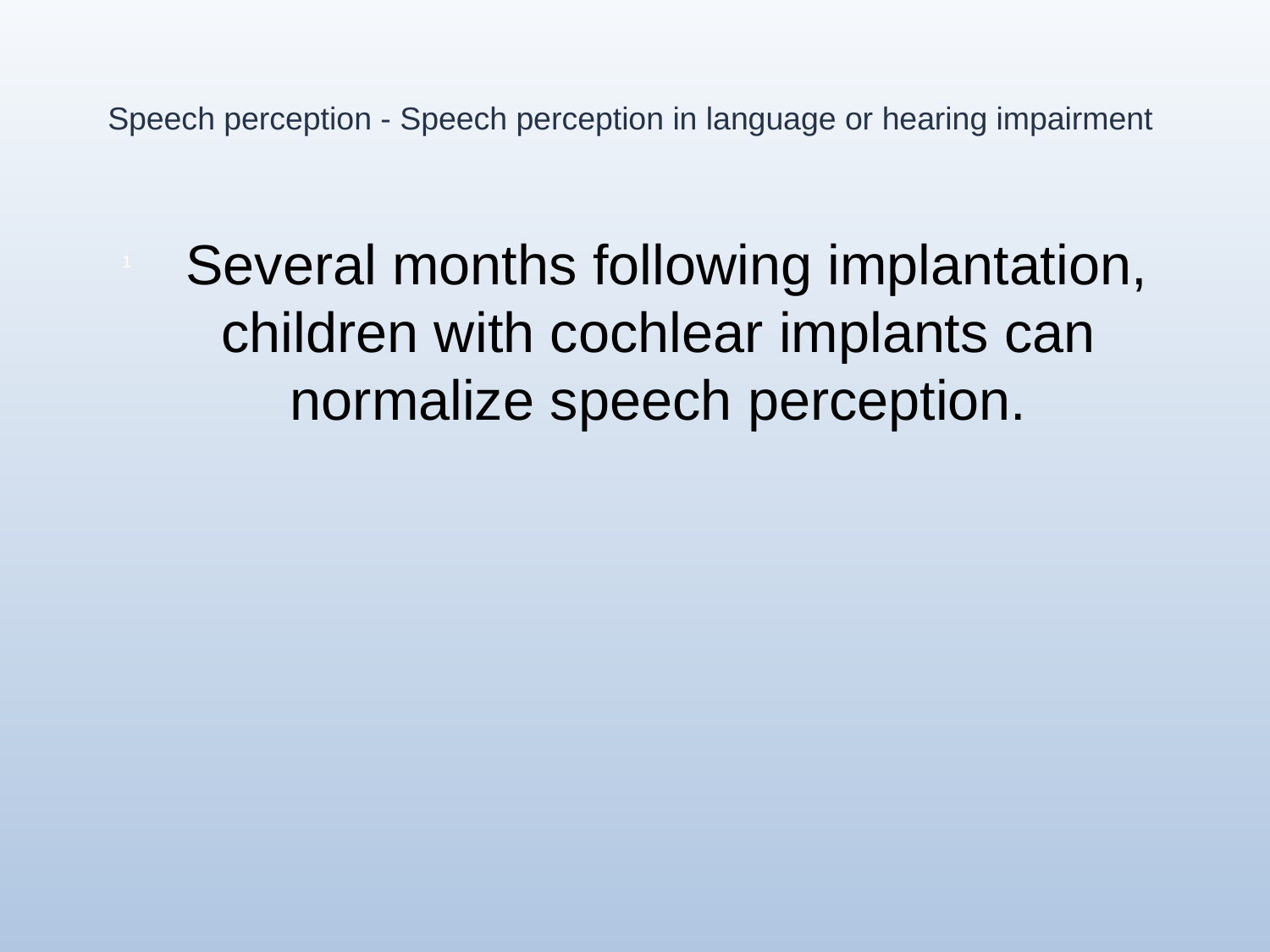

# Speech perception - Speech perception in language or hearing impairment
 Several months following implantation, children with cochlear implants can normalize speech perception.